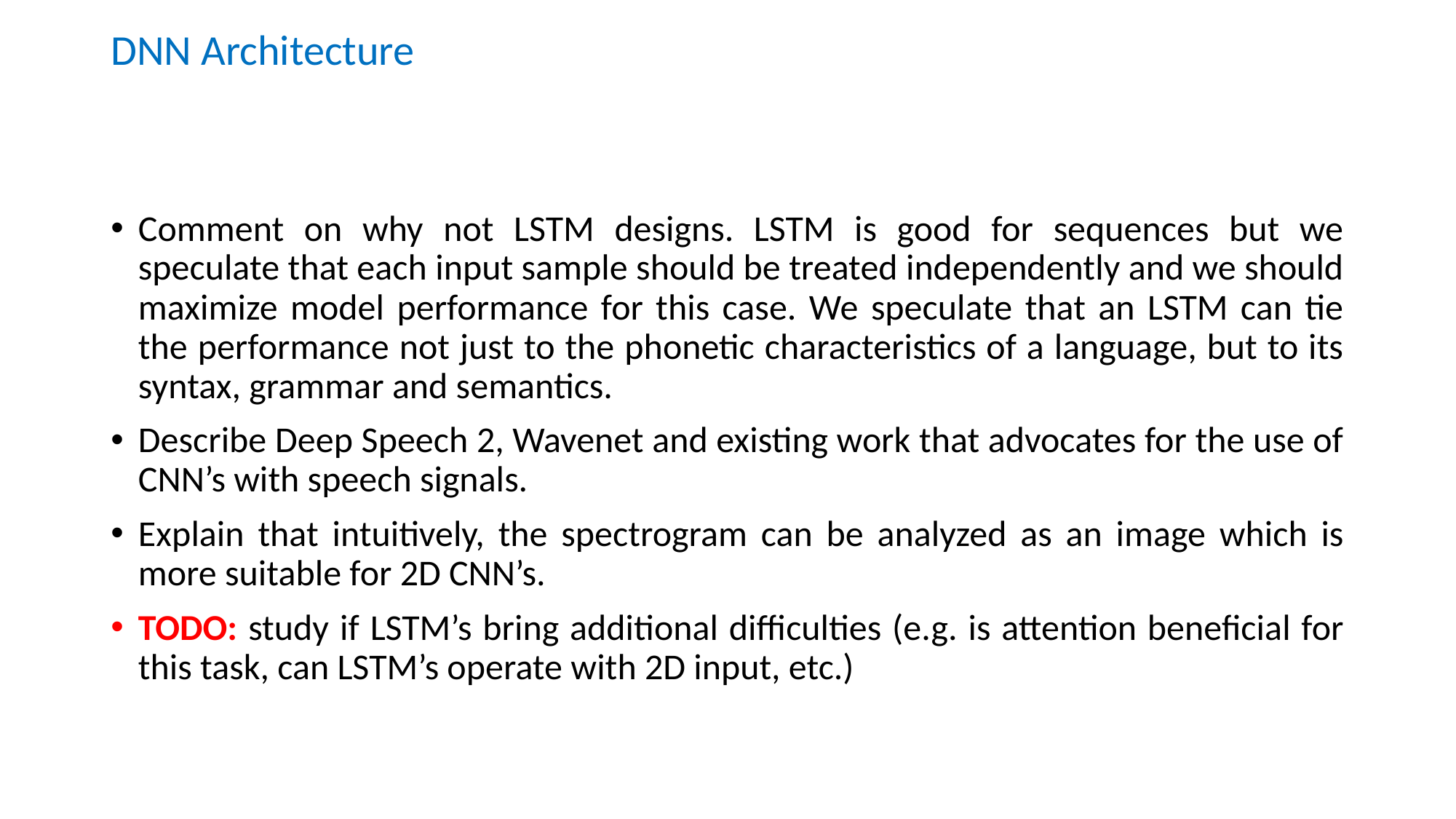

# DNN Architecture
Comment on why not LSTM designs. LSTM is good for sequences but we speculate that each input sample should be treated independently and we should maximize model performance for this case. We speculate that an LSTM can tie the performance not just to the phonetic characteristics of a language, but to its syntax, grammar and semantics.
Describe Deep Speech 2, Wavenet and existing work that advocates for the use of CNN’s with speech signals.
Explain that intuitively, the spectrogram can be analyzed as an image which is more suitable for 2D CNN’s.
TODO: study if LSTM’s bring additional difficulties (e.g. is attention beneficial for this task, can LSTM’s operate with 2D input, etc.)